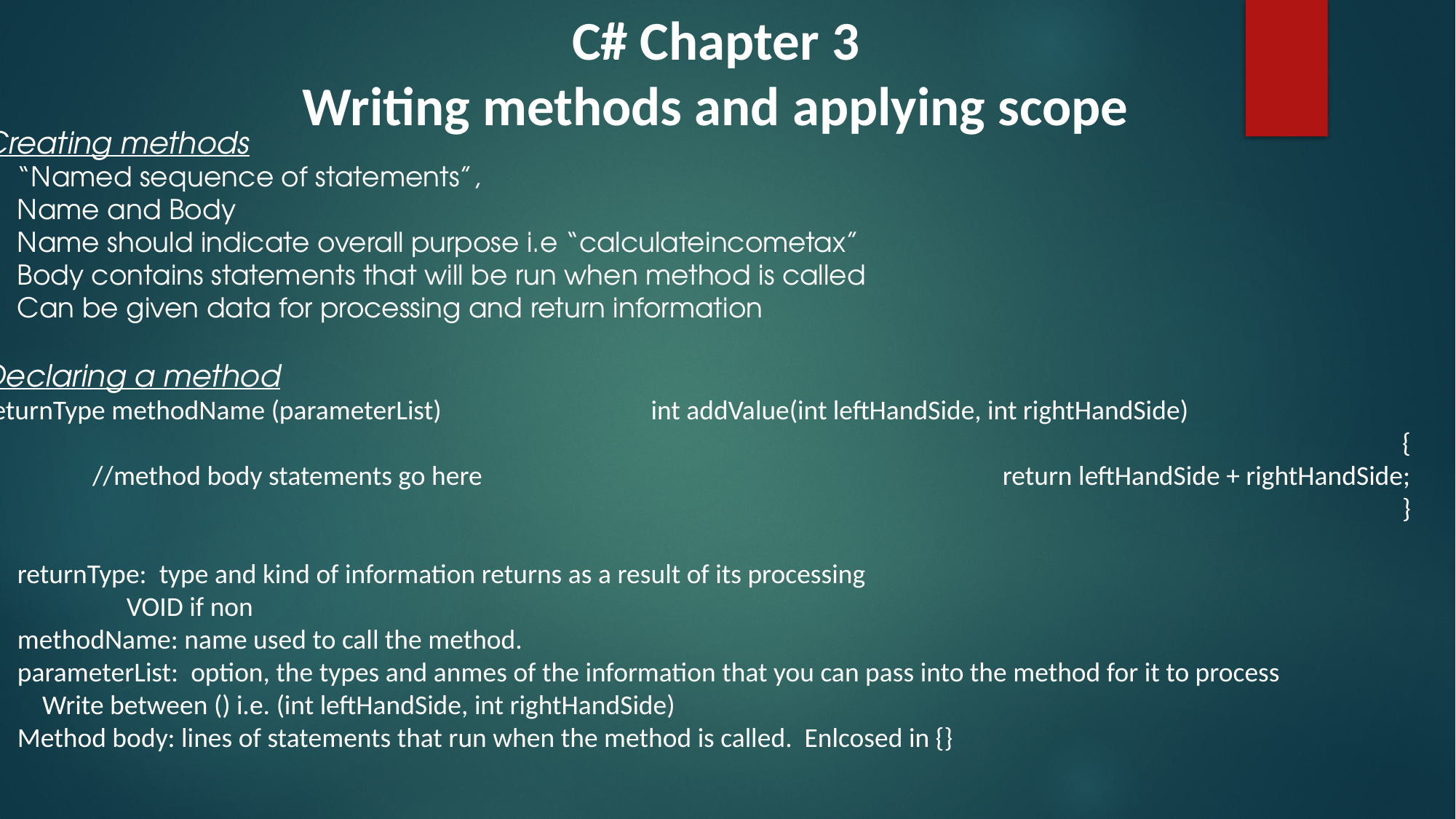

C# Chapter 3
Writing methods and applying scope

Creating methods
“Named sequence of statements”,
Name and Body
Name should indicate overall purpose i.e “calculateincometax”
Body contains statements that will be run when method is called
Can be given data for processing and return information

Declaring a method
returnType methodName (parameterList)                                  int addValue(int leftHandSide, int rightHandSide)
{													{
	//method body statements go here					      return leftHandSide + rightHandSide;
}													}

returnType:  type and kind of information returns as a result of its processing
	VOID if non
methodName: name used to call the method.
parameterList:  option, the types and anmes of the information that you can pass into the method for it to process
    Write between () i.e. (int leftHandSide, int rightHandSide)
Method body: lines of statements that run when the method is called.  Enlcosed in {}